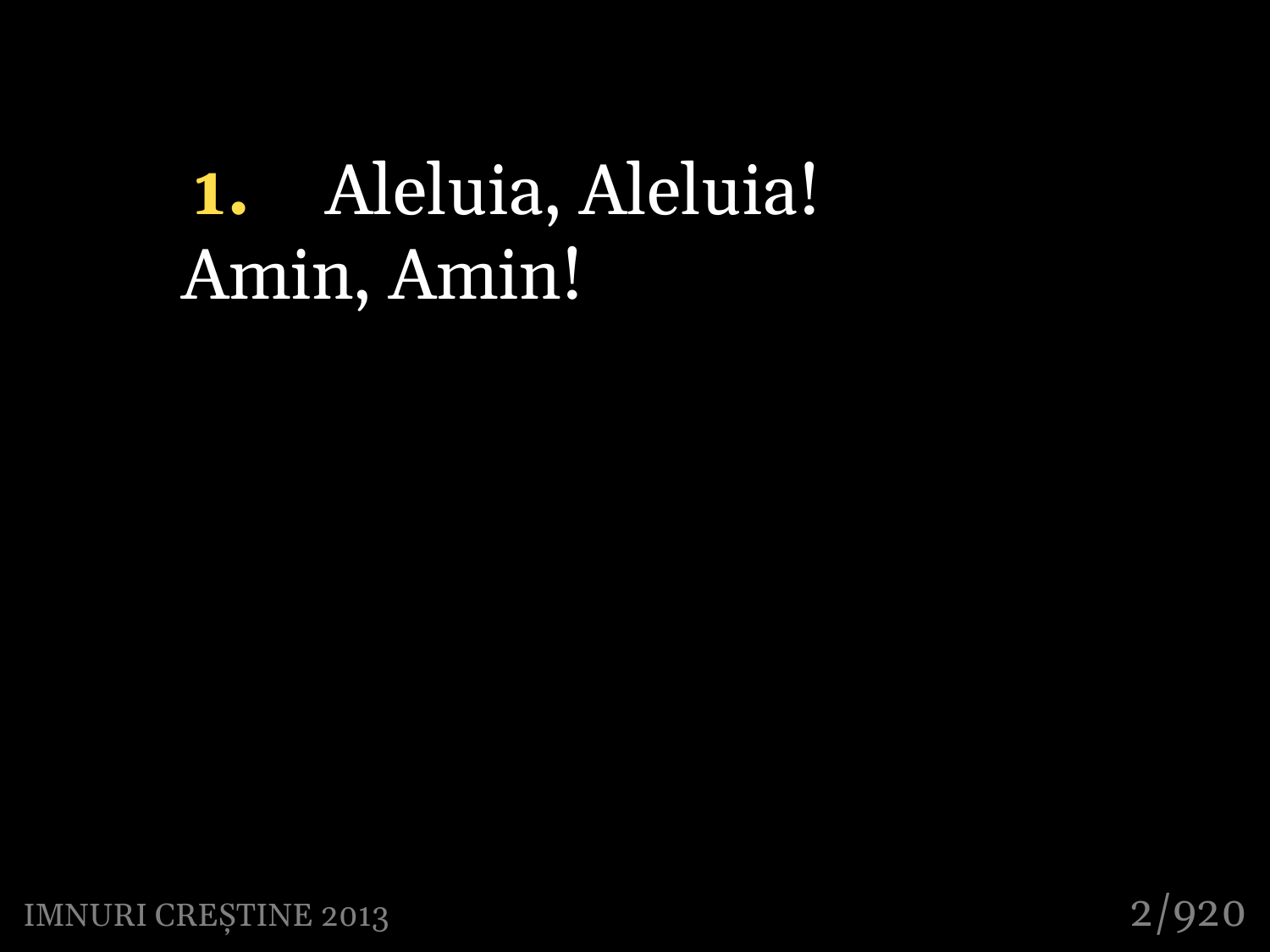

Aleluia, Aleluia!
Amin, Amin!
1.
2/920
IMNURI CREȘTINE 2013